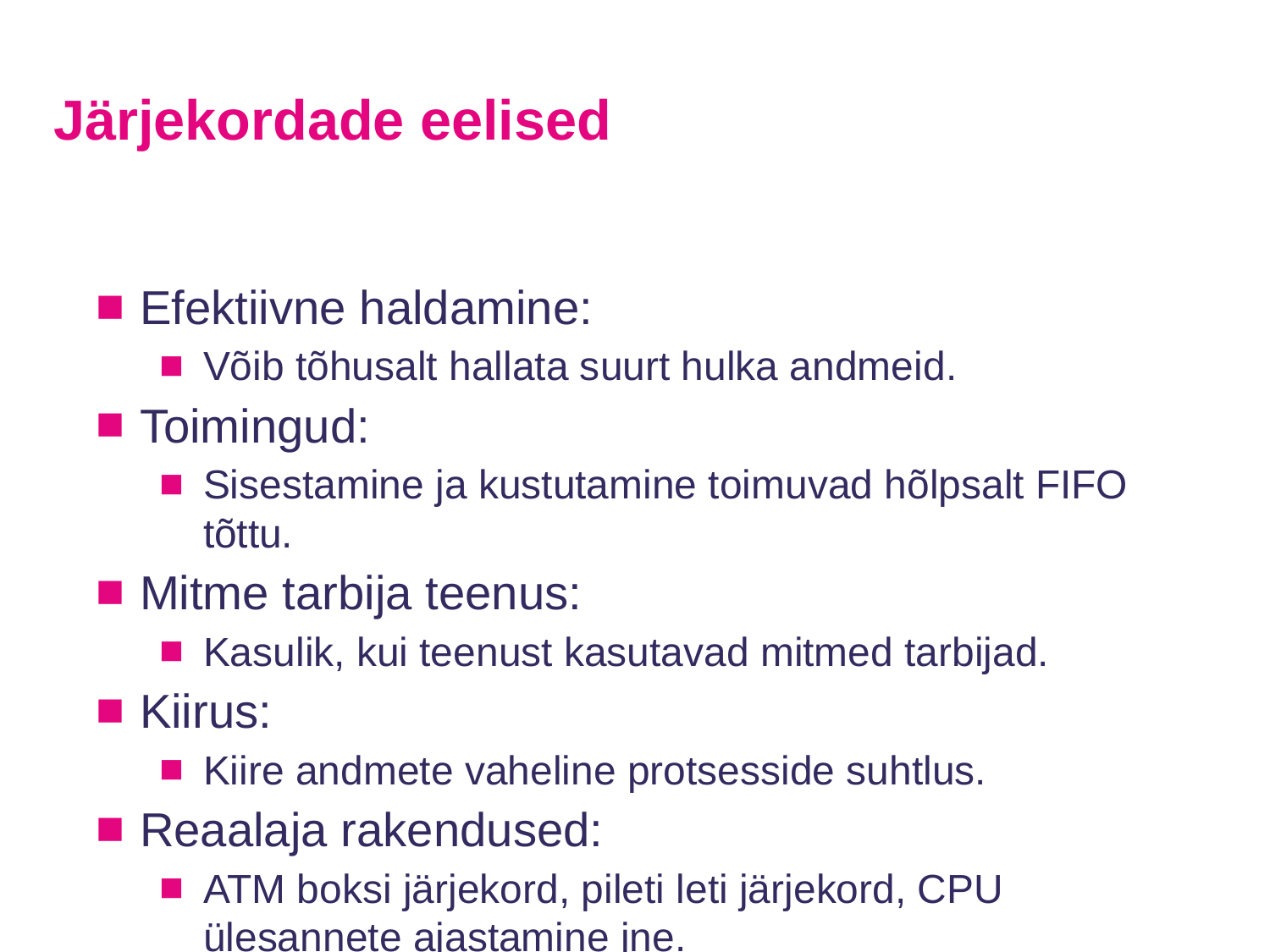

# Järjekordade eelised

Efektiivne haldamine:
Võib tõhusalt hallata suurt hulka andmeid.
Toimingud:
Sisestamine ja kustutamine toimuvad hõlpsalt FIFO tõttu.
Mitme tarbija teenus:
Kasulik, kui teenust kasutavad mitmed tarbijad.
Kiirus:
Kiire andmete vaheline protsesside suhtlus.
Reaalaja rakendused:
ATM boksi järjekord, pileti leti järjekord, CPU ülesannete ajastamine jne.
Allikas: [Link](https://www.geeksforgeeks.org/applications-advantages-and-disadvantages-of-queue/)